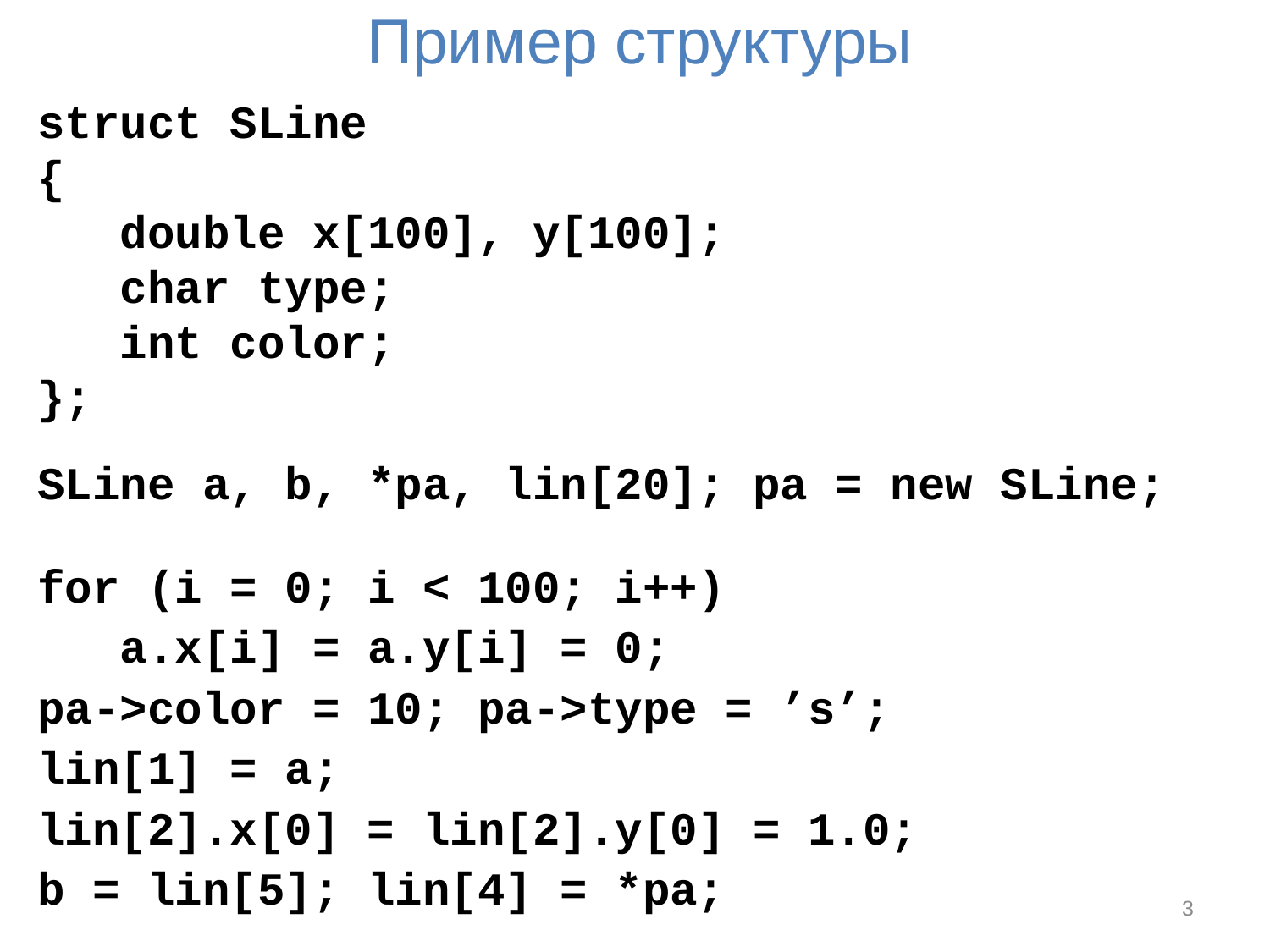

# Пример структуры
struct SLine
{
   double x[100], y[100];
   char type;
   int color;
};
SLine а, b, *pa, lin[20]; pa = new SLine;
for (i = 0; i < 100; i++)
   a.x[i] = a.y[i] = 0;
pa->color = 10; pa->type = ’s’;
lin[1] = a;
lin[2].x[0] = lin[2].y[0] = 1.0;
b = lin[5]; lin[4] = *pa;

3